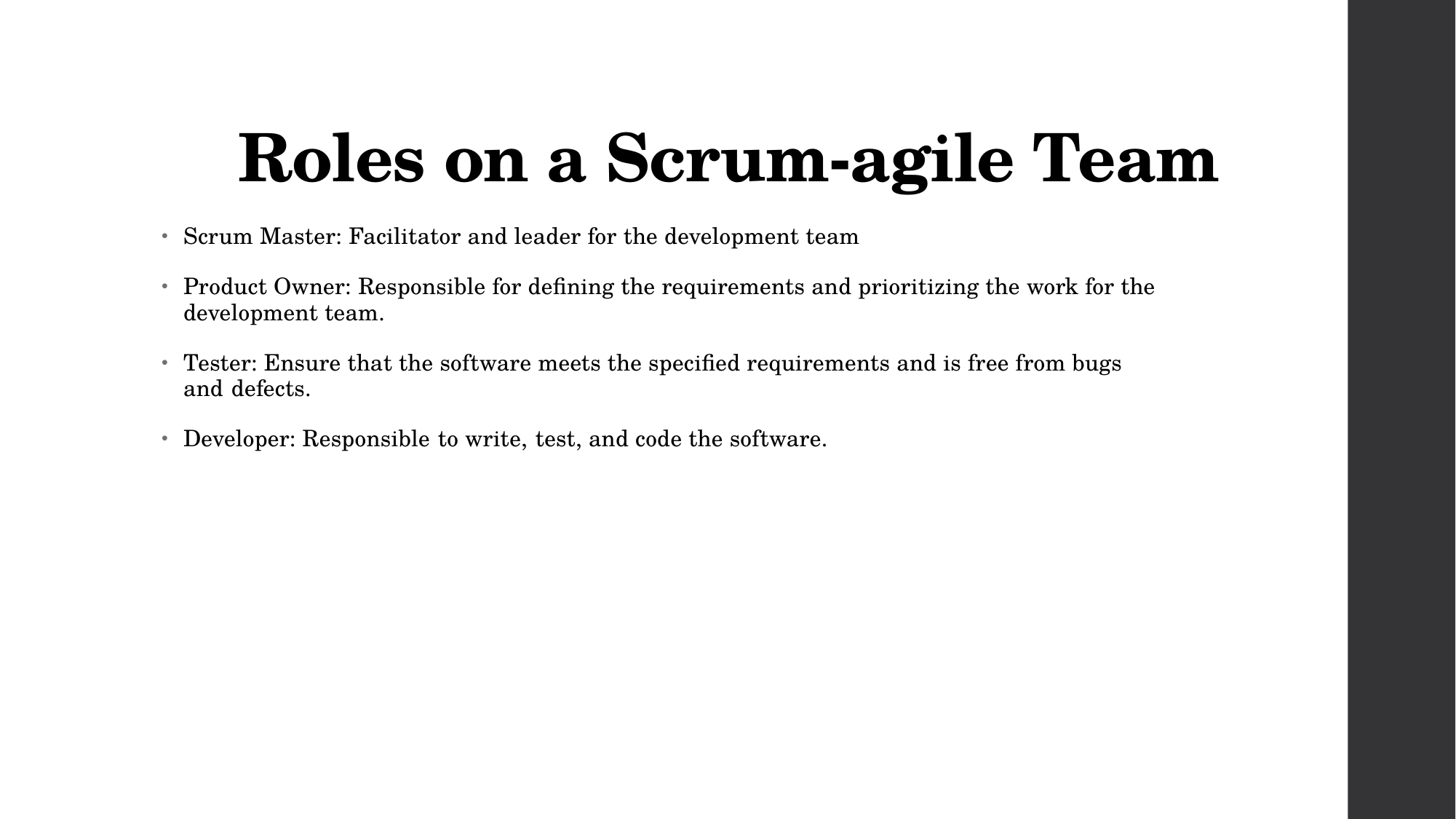

# Roles on a Scrum-agile Team
Scrum Master: Facilitator and leader for the development team
Product Owner: Responsible for defining the requirements and prioritizing the work for the development team.
Tester: Ensure that the software meets the specified requirements and is free from bugs and defects.
Developer: Responsible to write, test, and code the software.